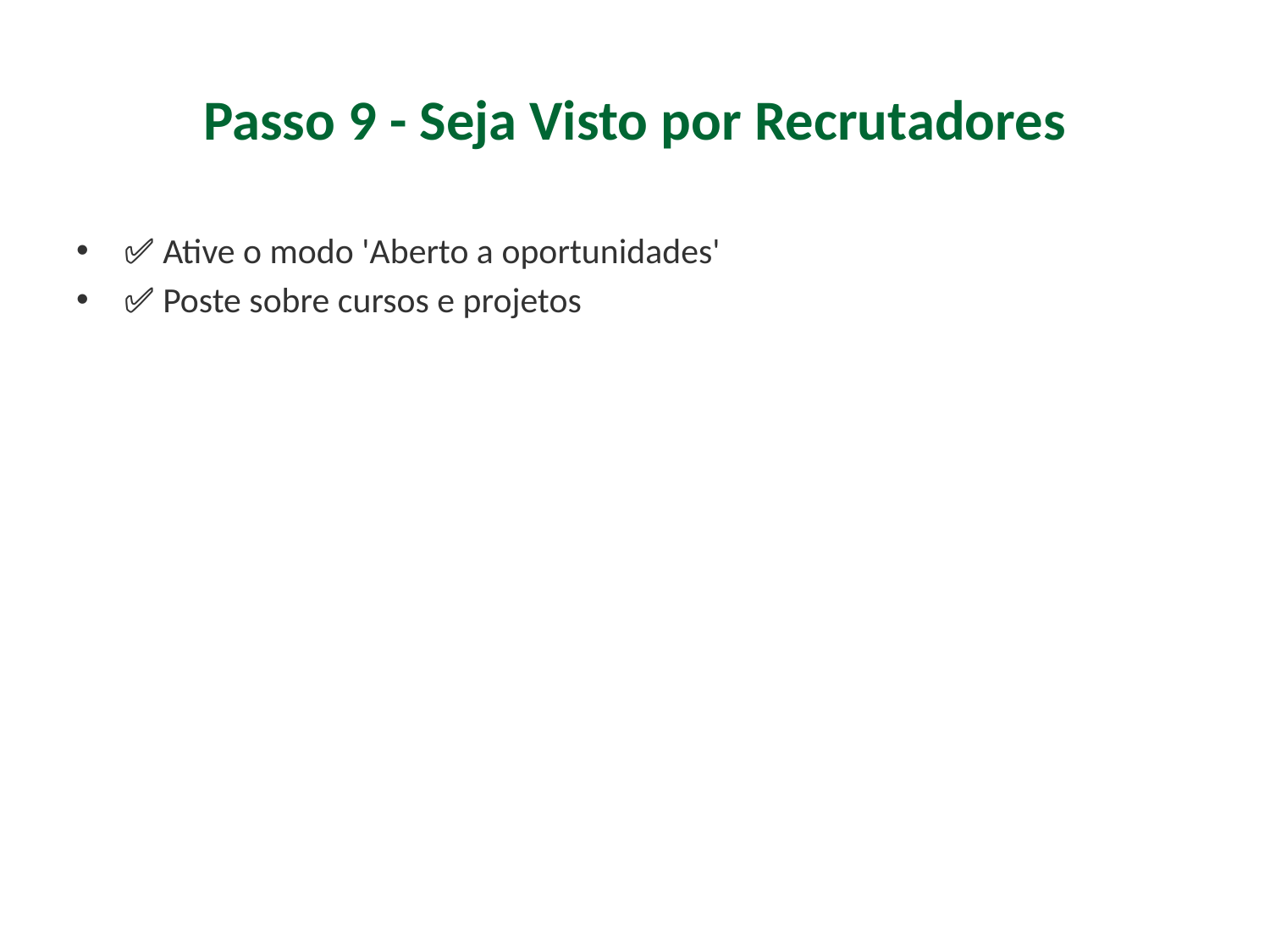

# Passo 9 - Seja Visto por Recrutadores
✅ Ative o modo 'Aberto a oportunidades'
✅ Poste sobre cursos e projetos